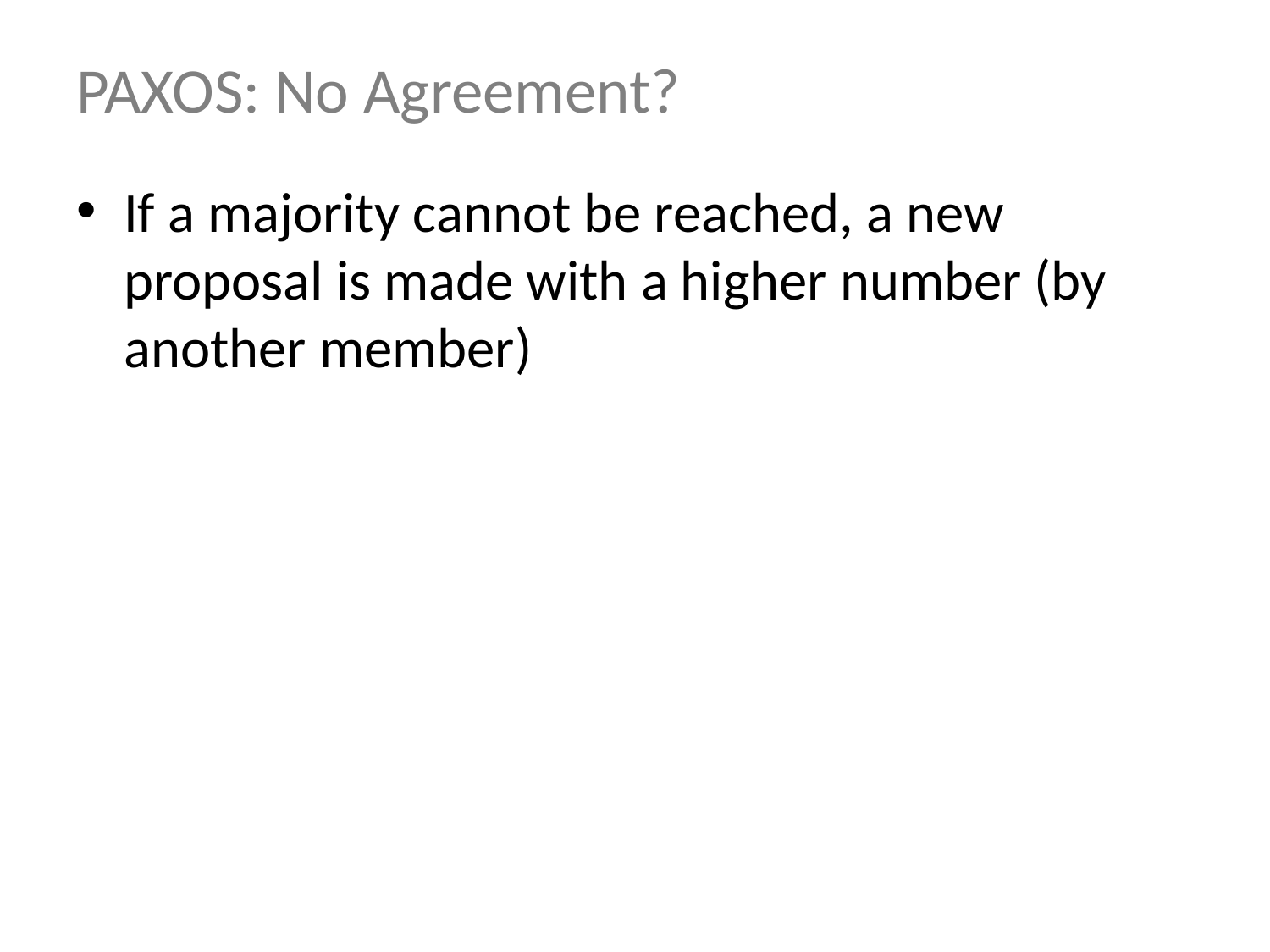

# PAXOS: No Agreement?
If a majority cannot be reached, a new proposal is made with a higher number (by another member)